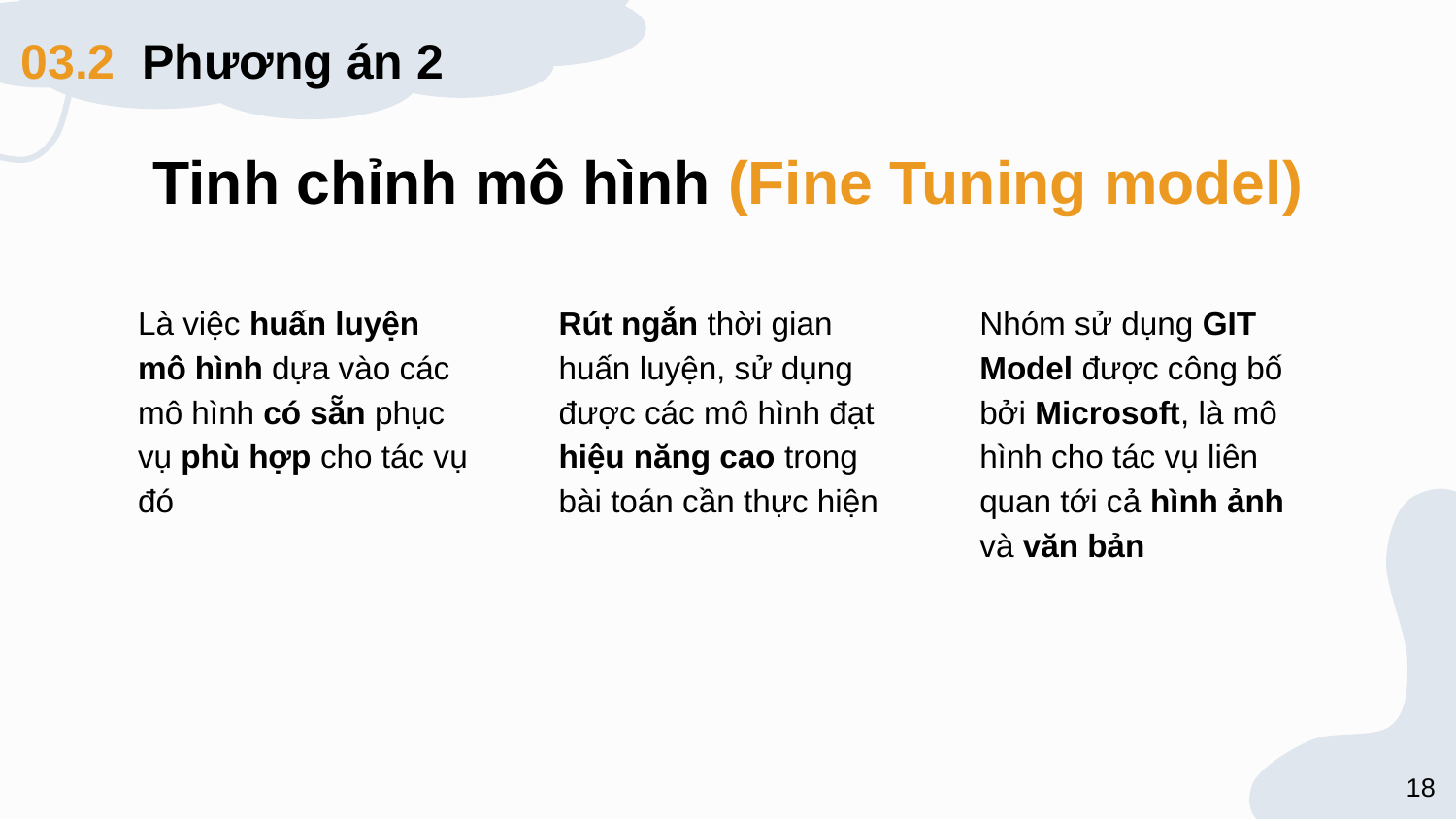

03.2  Phương án 2
# Tinh chỉnh mô hình (Fine Tuning model)
Là việc huấn luyện mô hình dựa vào các mô hình có sẵn phục vụ phù hợp cho tác vụ đó

Rút ngắn thời gian huấn luyện, sử dụng được các mô hình đạt hiệu năng cao trong bài toán cần thực hiện

Nhóm sử dụng GIT Model được công bố bởi Microsoft, là mô hình cho tác vụ liên quan tới cả hình ảnh và văn bản

18